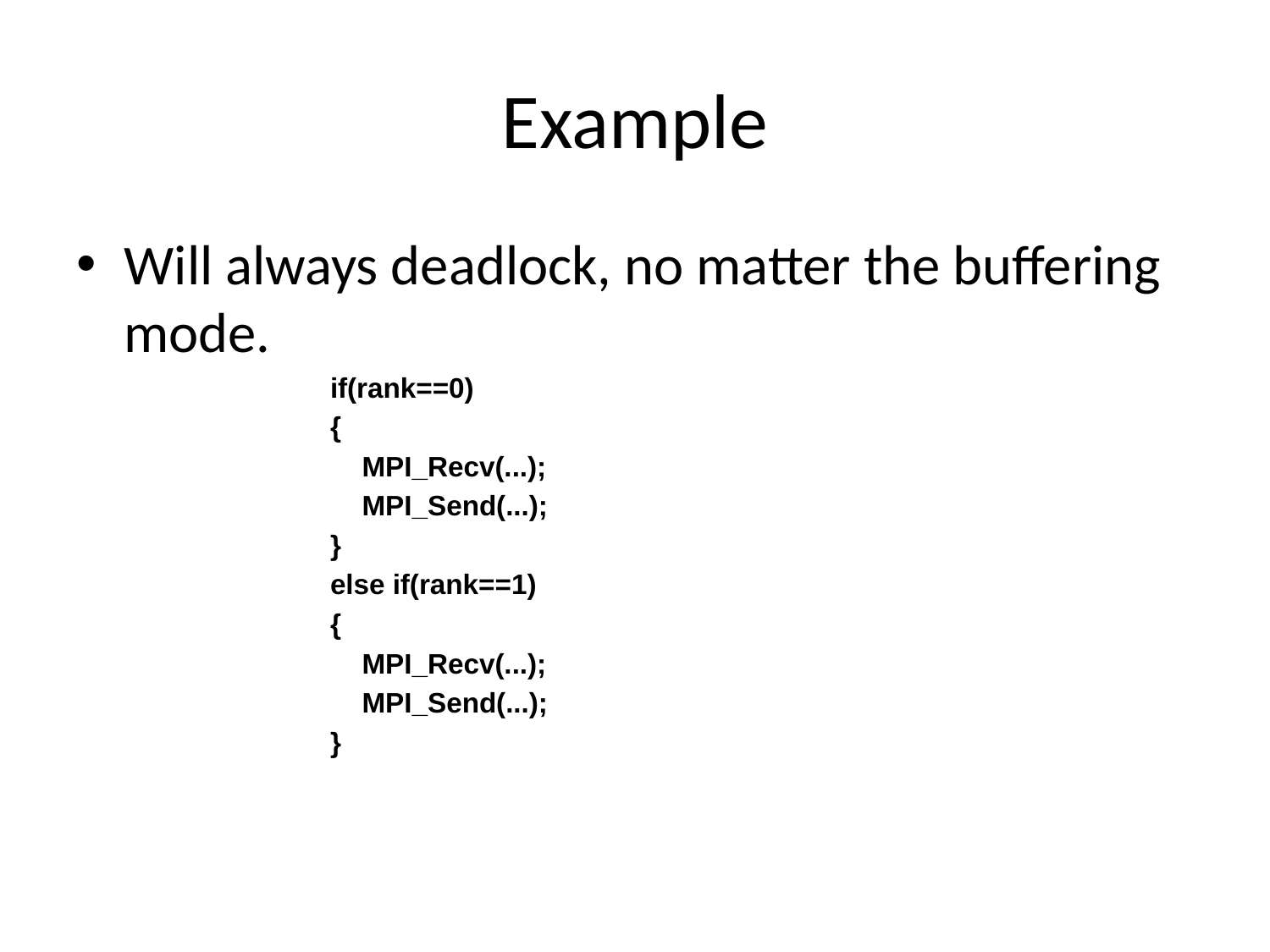

# Example
Will always deadlock, no matter the buffering mode.
if(rank==0)
{
	MPI_Recv(...);
	MPI_Send(...);
}
else if(rank==1)
{
	MPI_Recv(...);
	MPI_Send(...);
}